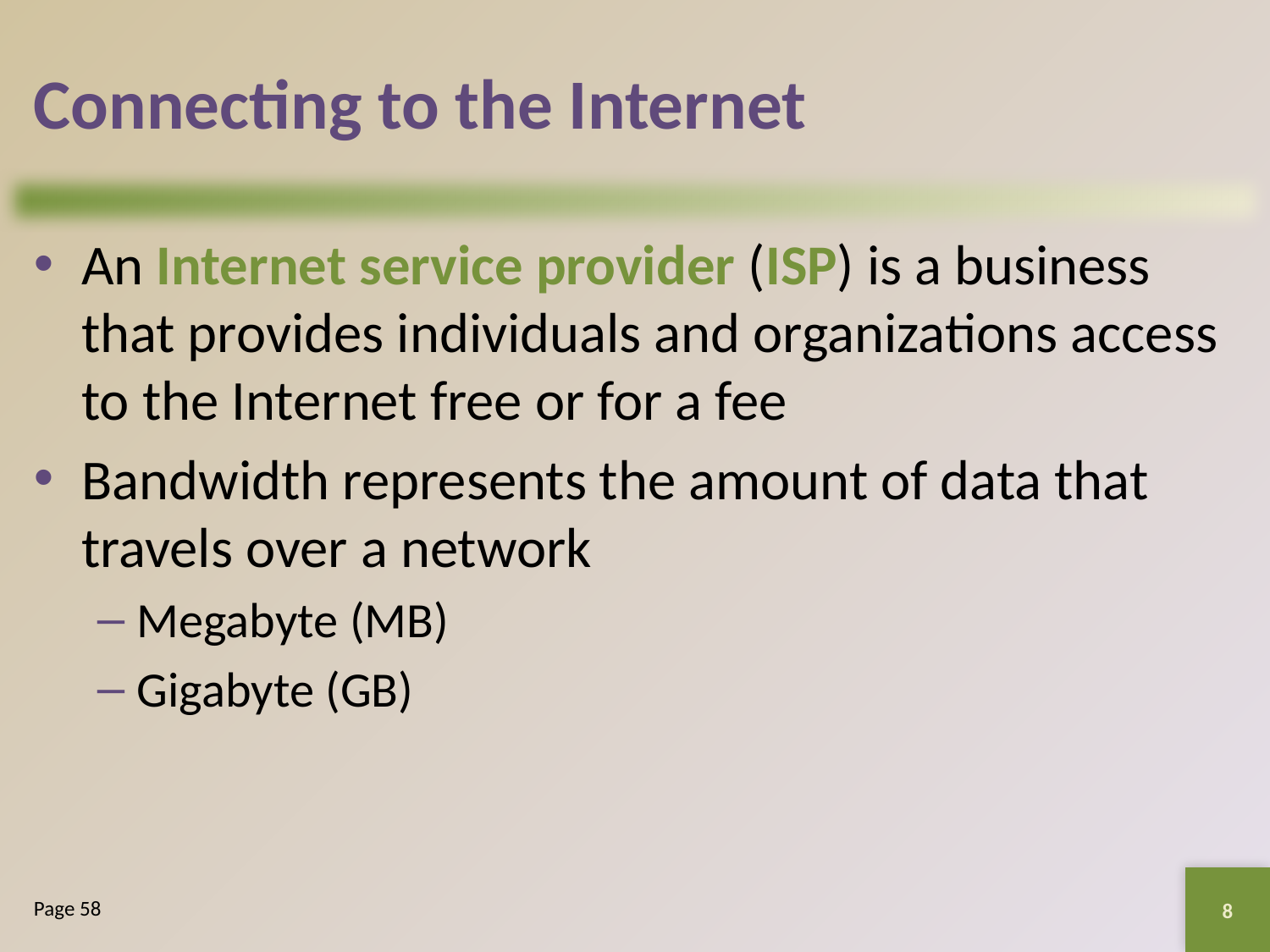

# Connecting to the Internet
An Internet service provider (ISP) is a business that provides individuals and organizations access to the Internet free or for a fee
Bandwidth represents the amount of data that travels over a network
Megabyte (MB)
Gigabyte (GB)
8
Page 58